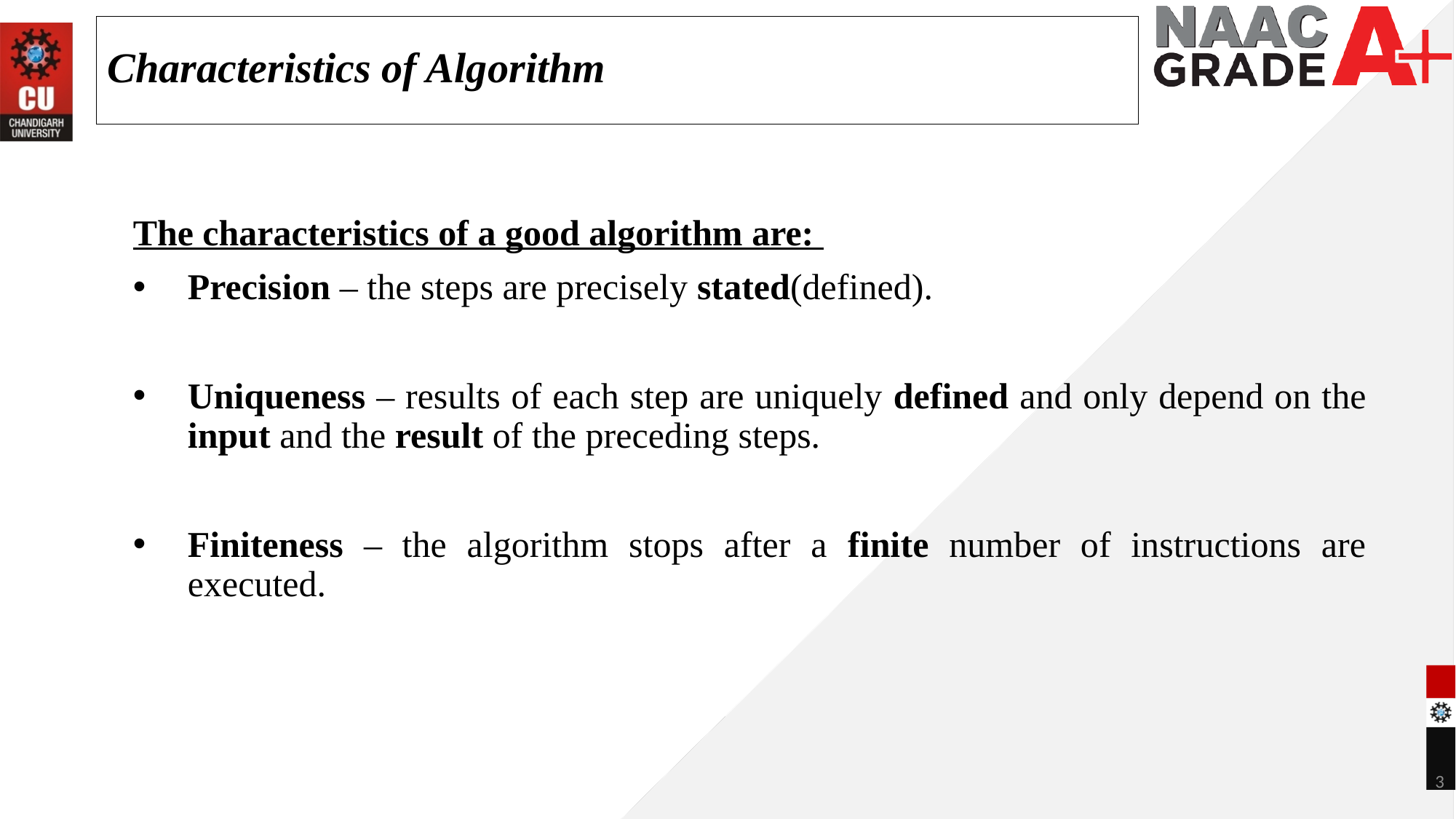

Characteristics of Algorithm

The characteristics of a good algorithm are:
Precision – the steps are precisely stated(defined).

Uniqueness – results of each step are uniquely defined and only depend on the input and the result of the preceding steps.

Finiteness – the algorithm stops after a finite number of instructions are executed.

3